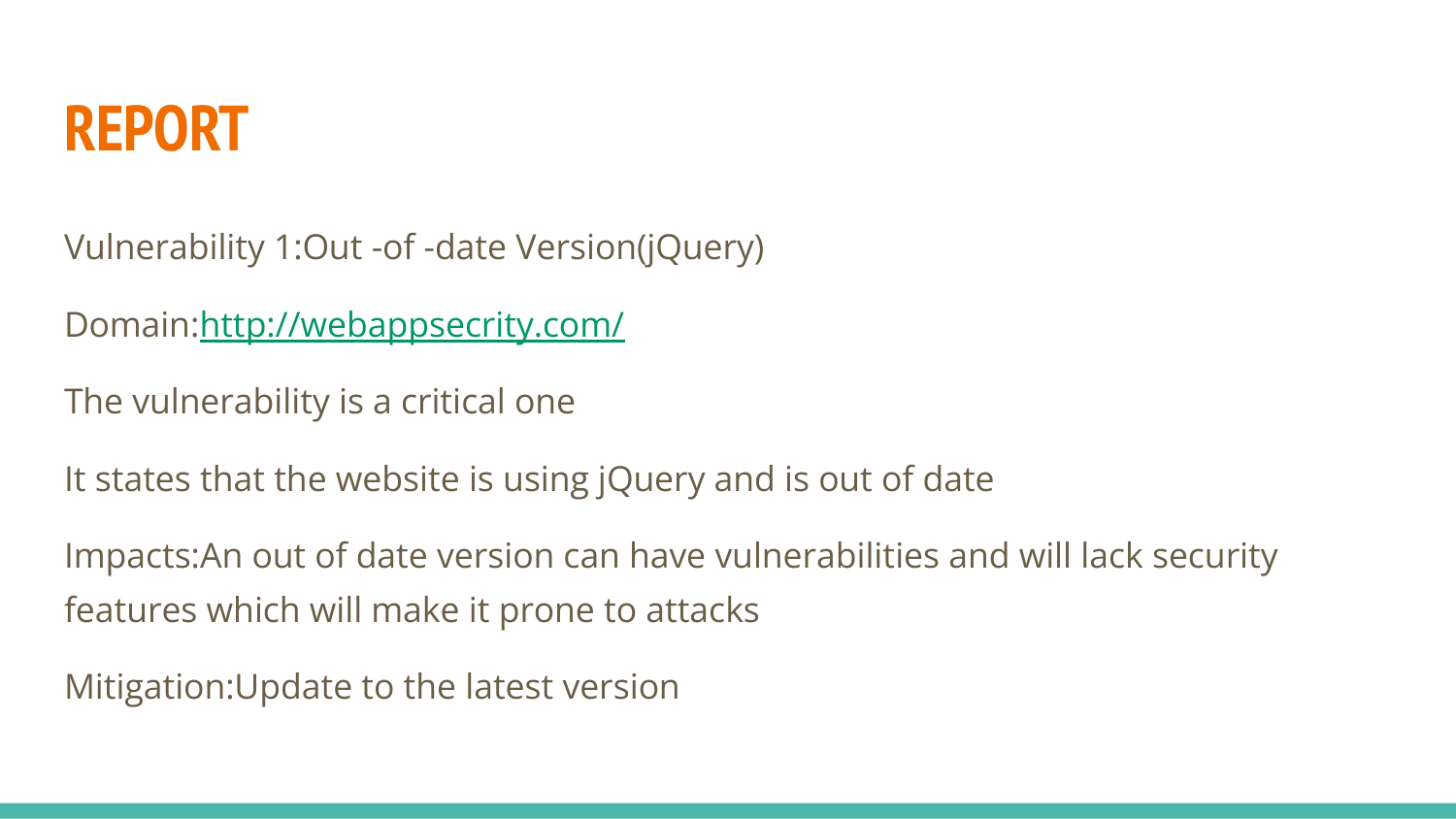

# REPORT
Vulnerability 1:Out -of -date Version(jQuery)
Domain:http://webappsecrity.com/
The vulnerability is a critical one
It states that the website is using jQuery and is out of date
Impacts:An out of date version can have vulnerabilities and will lack security features which will make it prone to attacks
Mitigation:Update to the latest version